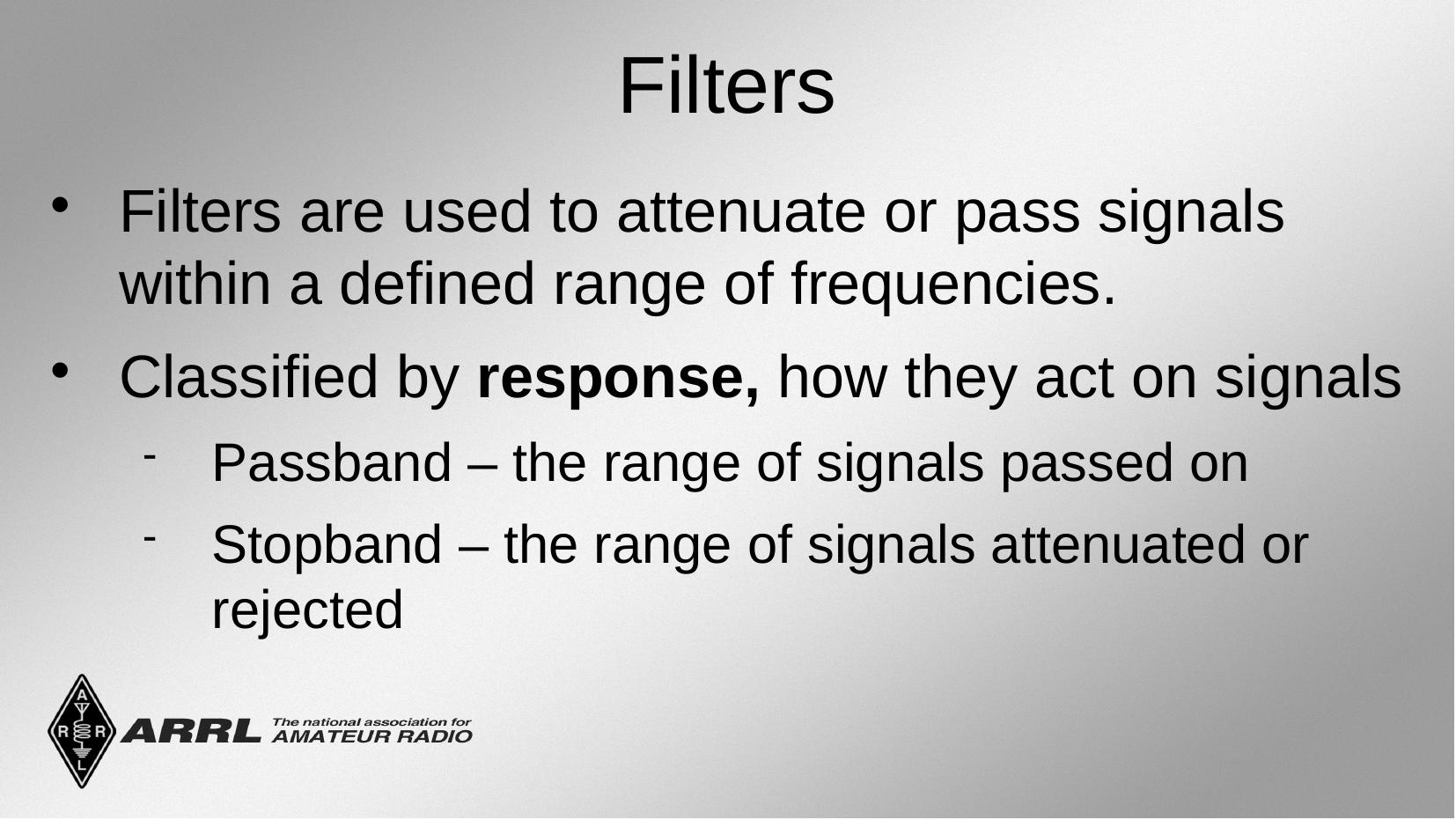

Filters

Filters are used to attenuate or pass signals within a defined range of frequencies.
Classified by response, how they act on signals
Passband – the range of signals passed on
Stopband – the range of signals attenuated or rejected